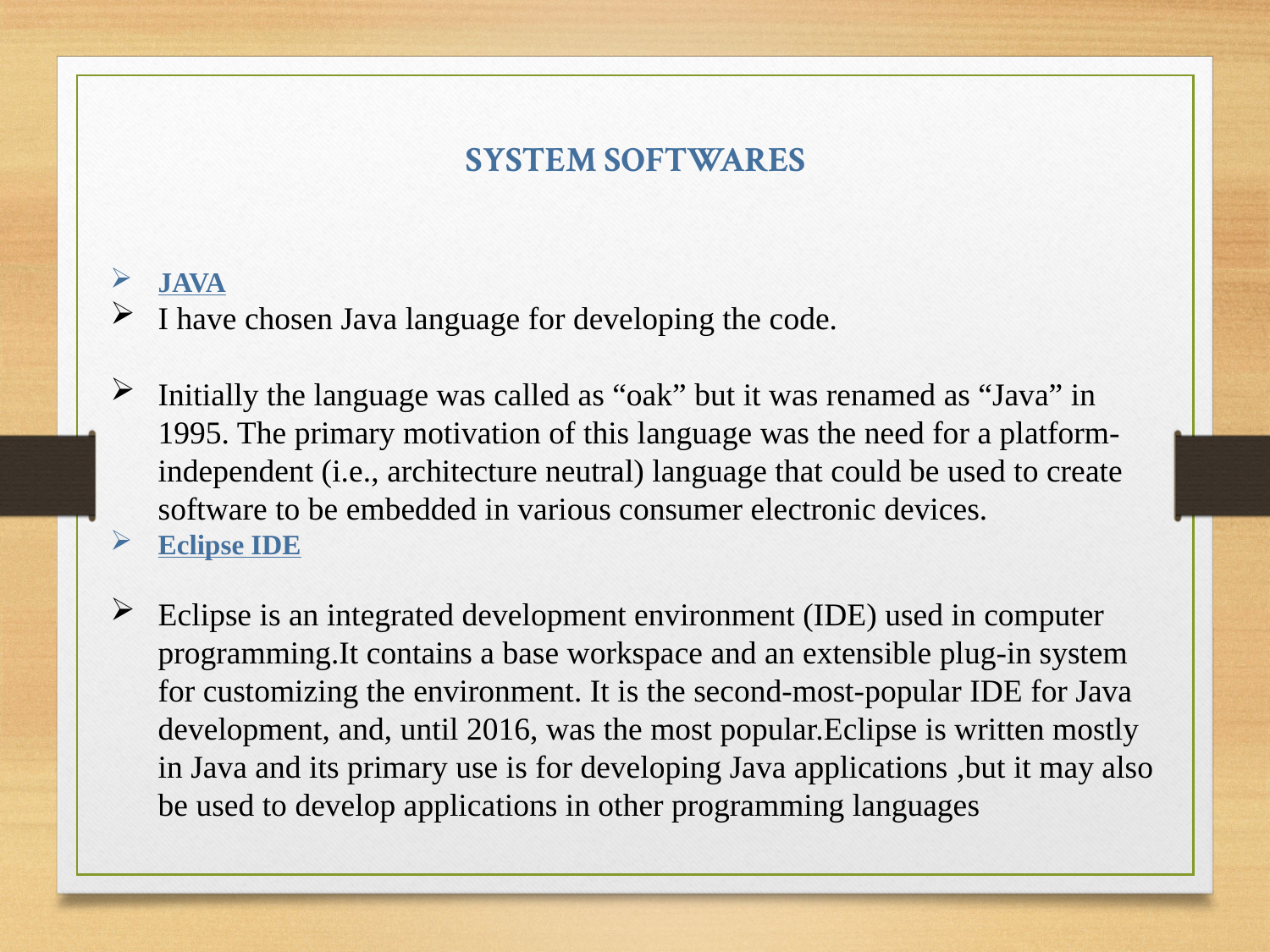

# SYSTEM SOFTWARES
JAVA
I have chosen Java language for developing the code.

Initially the language was called as “oak” but it was renamed as “Java” in 1995. The primary motivation of this language was the need for a platform-independent (i.e., architecture neutral) language that could be used to create software to be embedded in various consumer electronic devices.
Eclipse IDE

Eclipse is an integrated development environment (IDE) used in computer programming.It contains a base workspace and an extensible plug-in system for customizing the environment. It is the second-most-popular IDE for Java development, and, until 2016, was the most popular.Eclipse is written mostly in Java and its primary use is for developing Java applications ,but it may also be used to develop applications in other programming languages